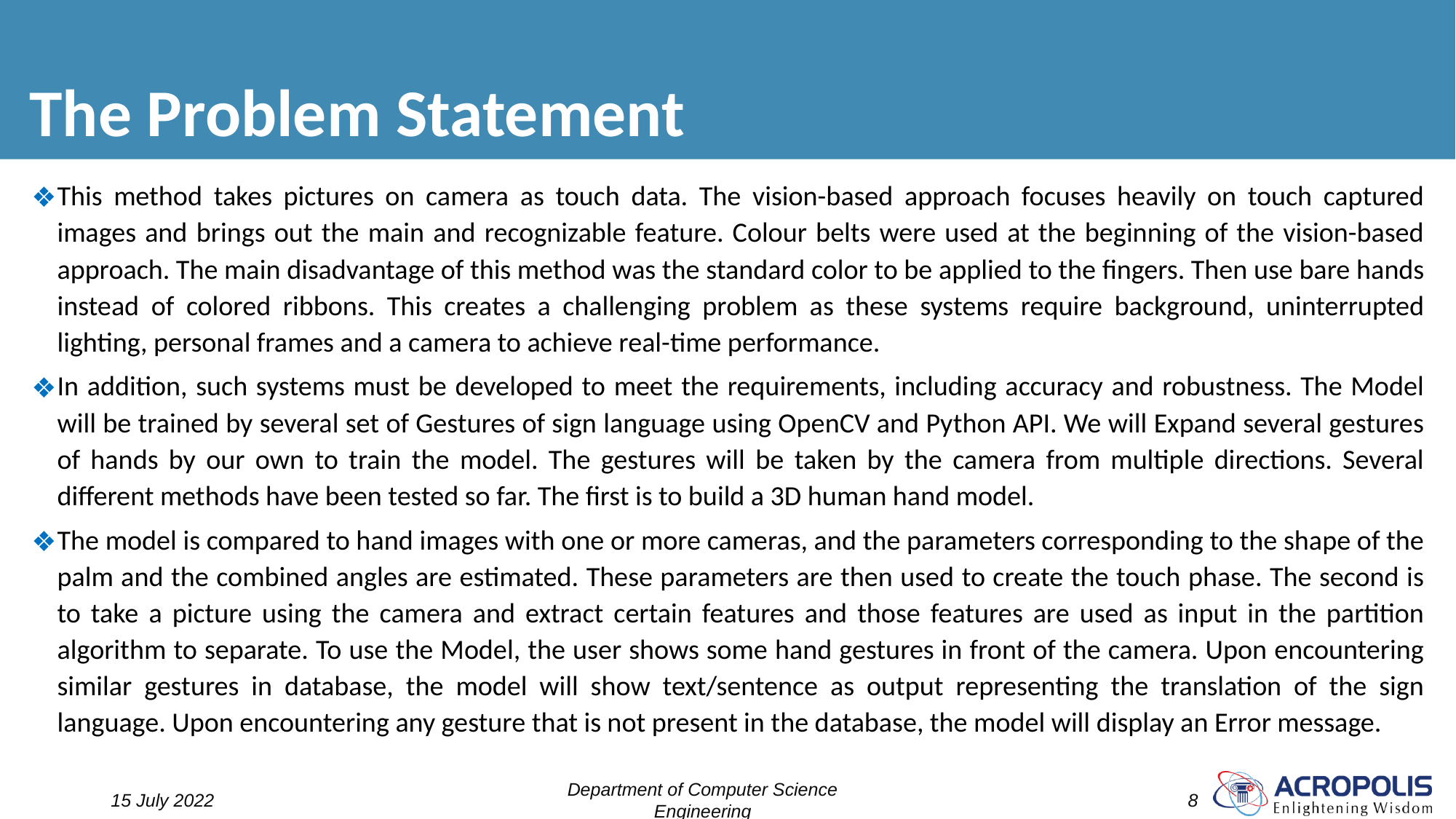

# The Problem Statement
This method takes pictures on camera as touch data. The vision-based approach focuses heavily on touch captured images and brings out the main and recognizable feature. Colour belts were used at the beginning of the vision-based approach. The main disadvantage of this method was the standard color to be applied to the fingers. Then use bare hands instead of colored ribbons. This creates a challenging problem as these systems require background, uninterrupted lighting, personal frames and a camera to achieve real-time performance.
In addition, such systems must be developed to meet the requirements, including accuracy and robustness. The Model will be trained by several set of Gestures of sign language using OpenCV and Python API. We will Expand several gestures of hands by our own to train the model. The gestures will be taken by the camera from multiple directions. Several different methods have been tested so far. The first is to build a 3D human hand model.
The model is compared to hand images with one or more cameras, and the parameters corresponding to the shape of the palm and the combined angles are estimated. These parameters are then used to create the touch phase. The second is to take a picture using the camera and extract certain features and those features are used as input in the partition algorithm to separate. To use the Model, the user shows some hand gestures in front of the camera. Upon encountering similar gestures in database, the model will show text/sentence as output representing the translation of the sign language. Upon encountering any gesture that is not present in the database, the model will display an Error message.

15 July 2022
Department of Computer Science Engineering
8